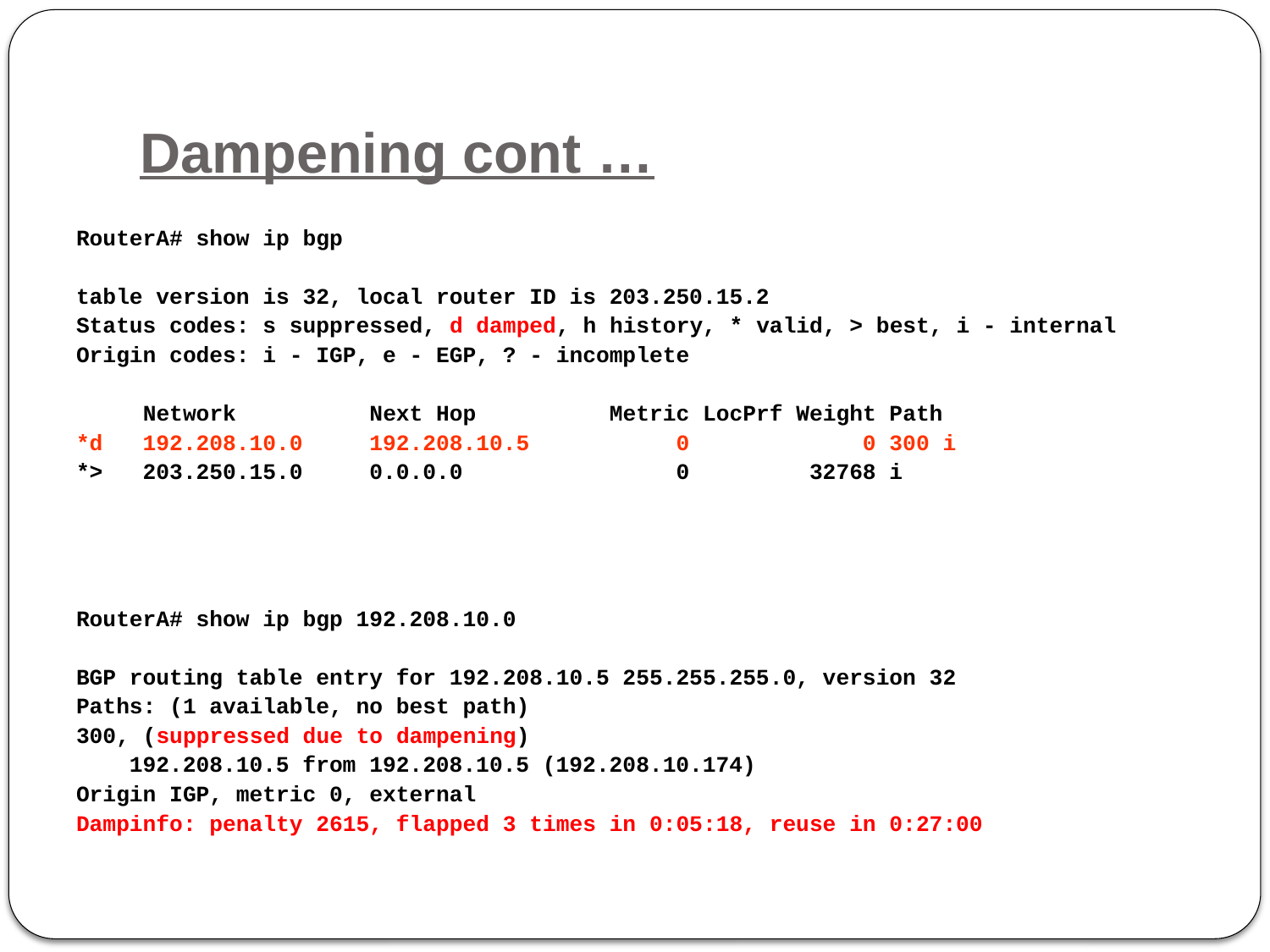

# Dampening cont …
RouterA# show ip bgp

table version is 32, local router ID is 203.250.15.2
Status codes: s suppressed, d damped, h history, * valid, > best, i - internal
Origin codes: i - IGP, e - EGP, ? - incomplete

     Network          Next Hop          Metric LocPrf Weight Path
*d   192.208.10.0     192.208.10.5           0             0 300 i
*>   203.250.15.0     0.0.0.0                0         32768 i

RouterA# show ip bgp 192.208.10.0

BGP routing table entry for 192.208.10.5 255.255.255.0, version 32
Paths: (1 available, no best path)
300, (suppressed due to dampening)
    192.208.10.5 from 192.208.10.5 (192.208.10.174)
Origin IGP, metric 0, external
Dampinfo: penalty 2615, flapped 3 times in 0:05:18, reuse in 0:27:00